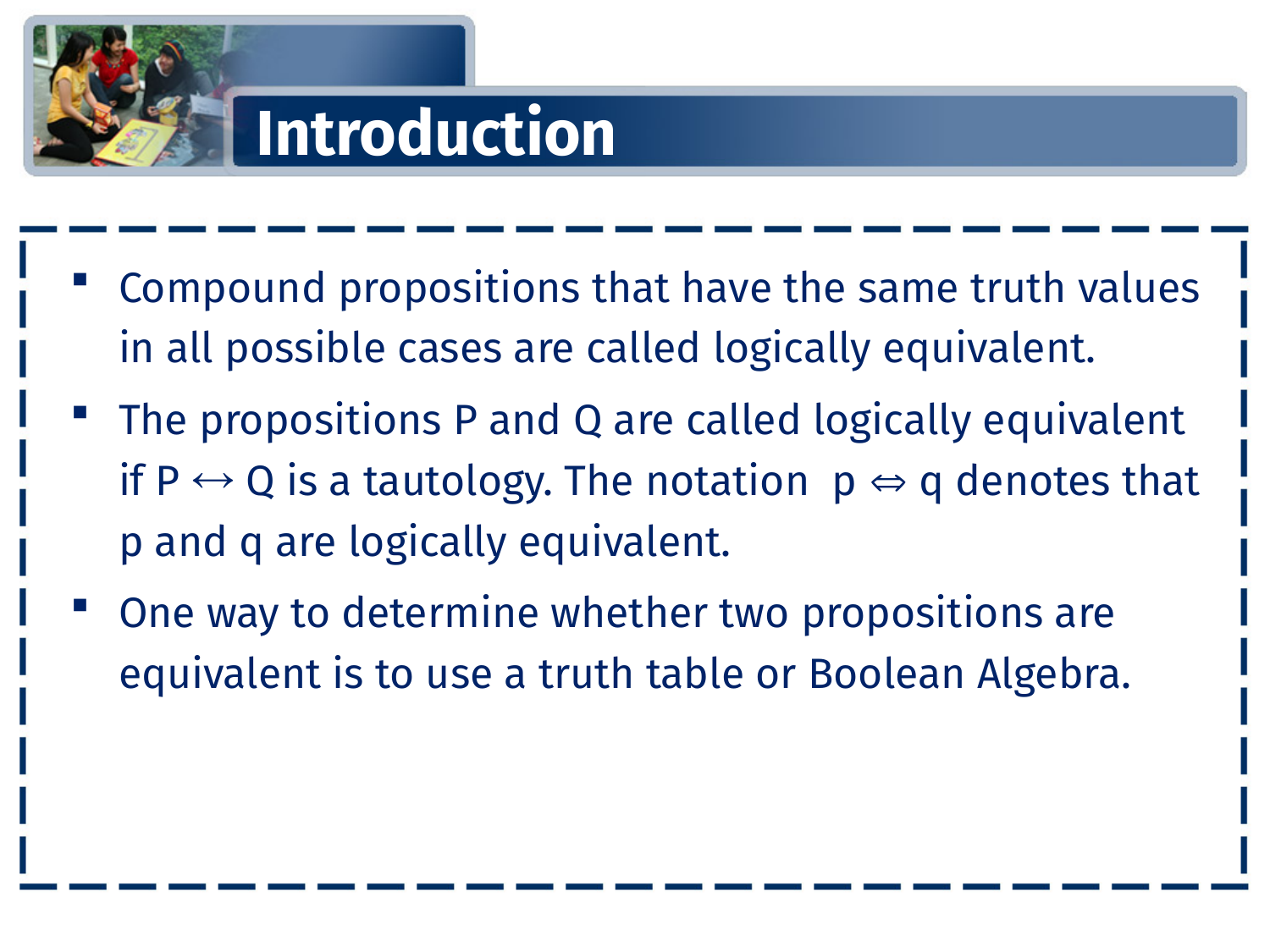

# Introduction
Compound propositions that have the same truth values in all possible cases are called logically equivalent.
The propositions P and Q are called logically equivalent if P ↔ Q is a tautology. The notation  p ⇔ q denotes that p and q are logically equivalent.
One way to determine whether two propositions are equivalent is to use a truth table or Boolean Algebra.